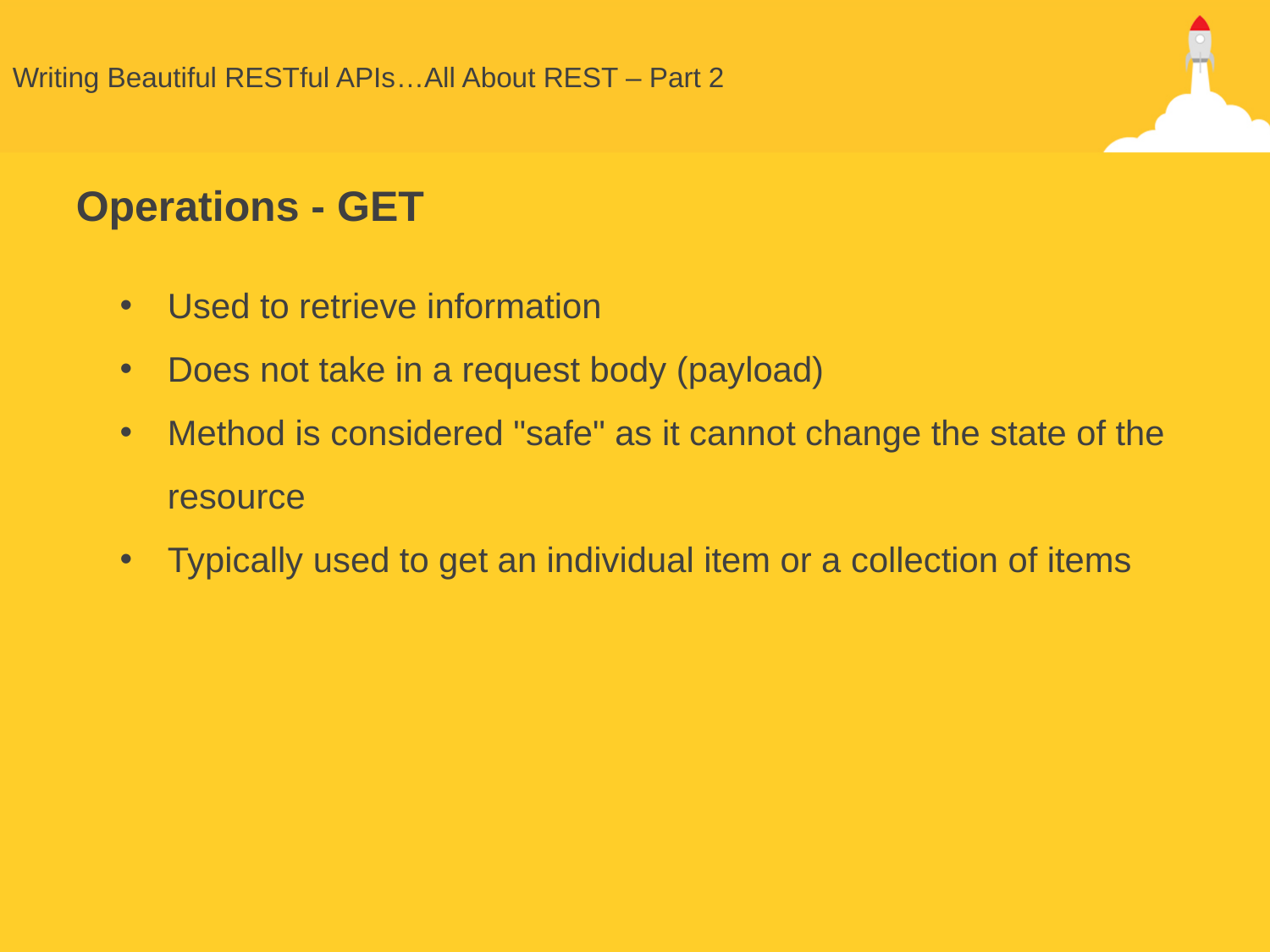

# Writing Beautiful RESTful APIs…All About REST – Part 2
Operations - GET
Used to retrieve information
Does not take in a request body (payload)
Method is considered "safe" as it cannot change the state of the resource
Typically used to get an individual item or a collection of items